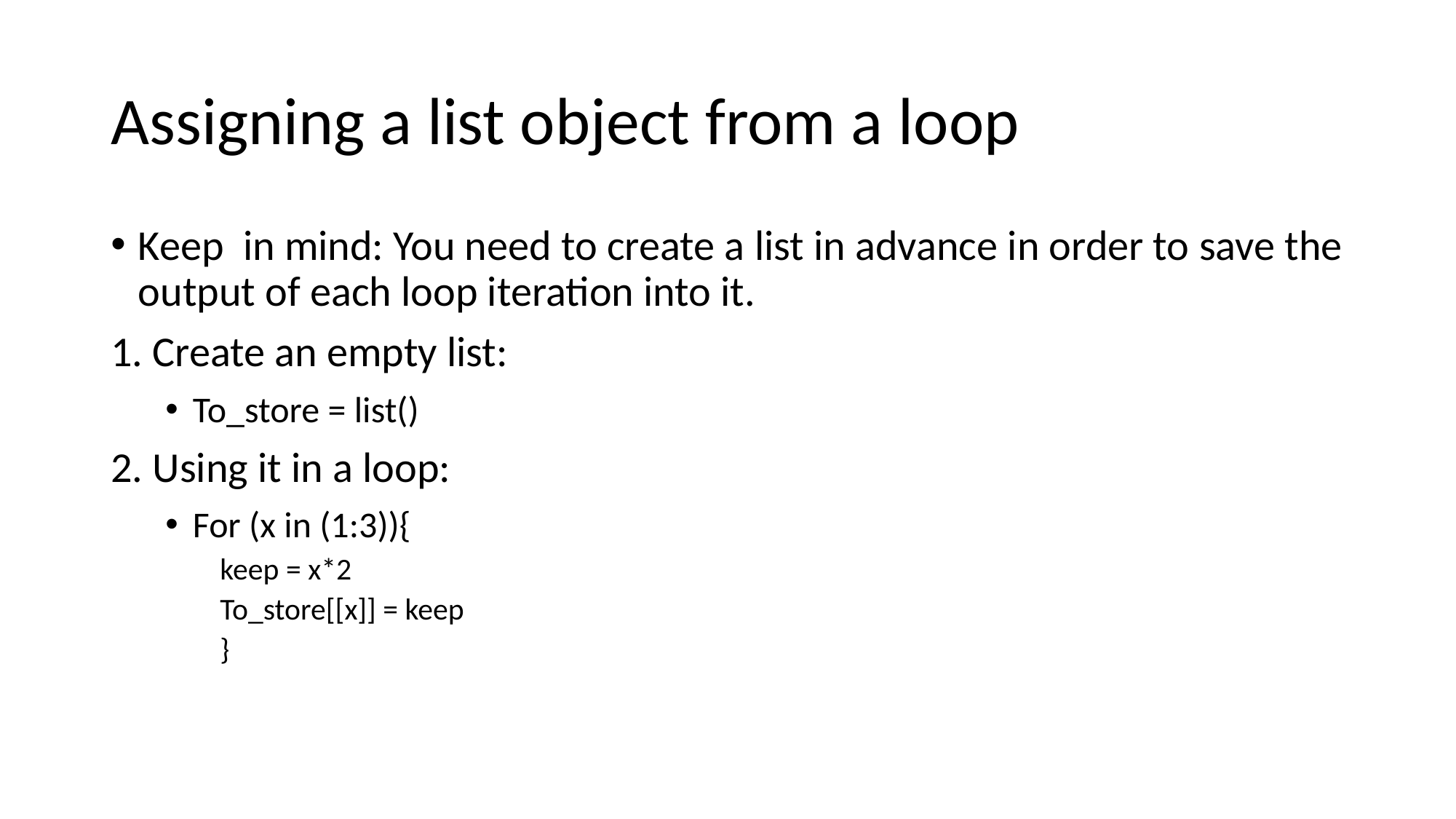

# Assigning a list object from a loop
Keep  in mind: You need to create a list in advance in order to save the output of each loop iteration into it.
1. Create an empty list:
To_store = list()
2. Using it in a loop:
For (x in (1:3)){
keep = x*2
To_store[[x]] = keep
}